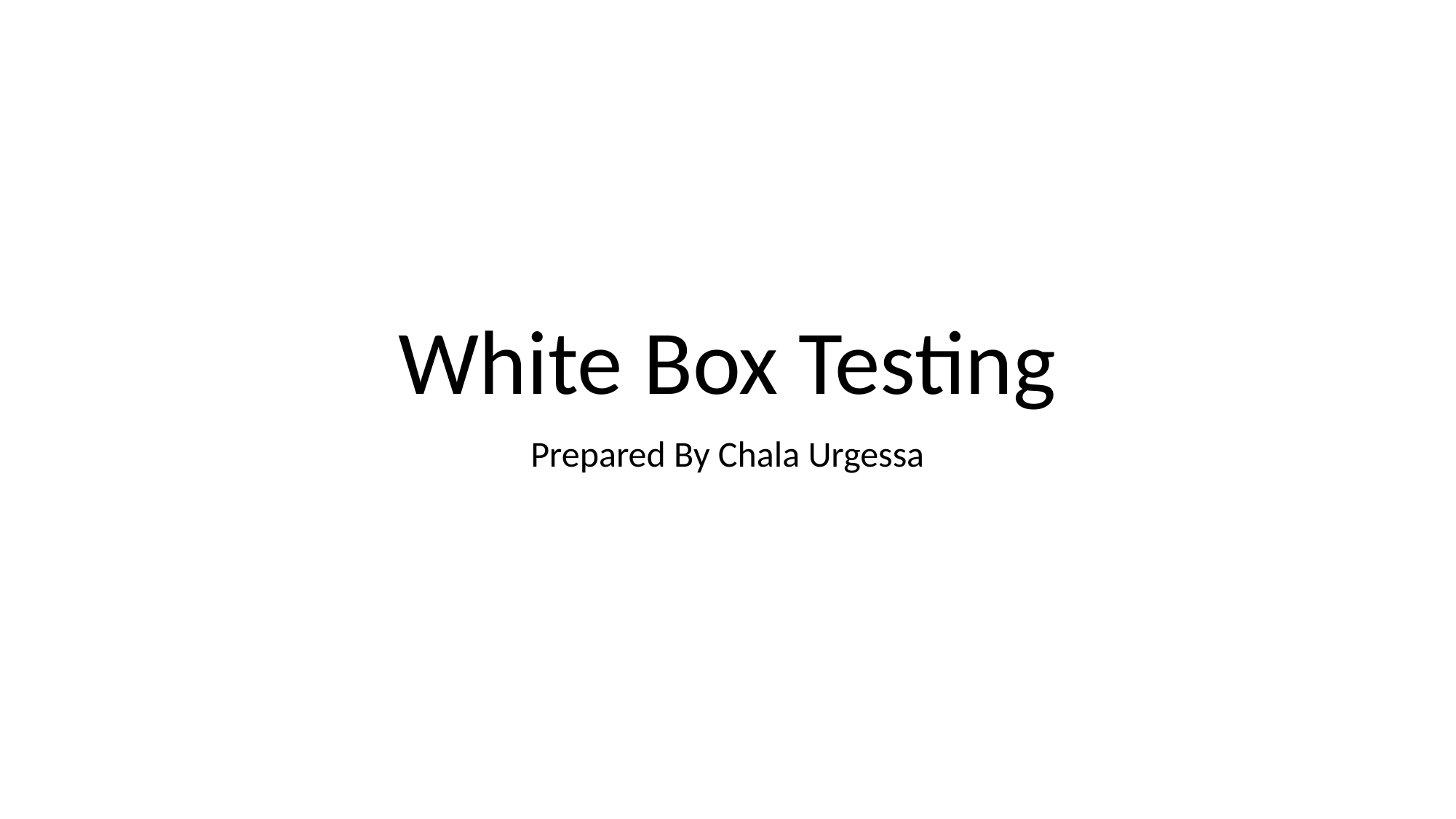

# White Box Testing
Prepared By Chala Urgessa